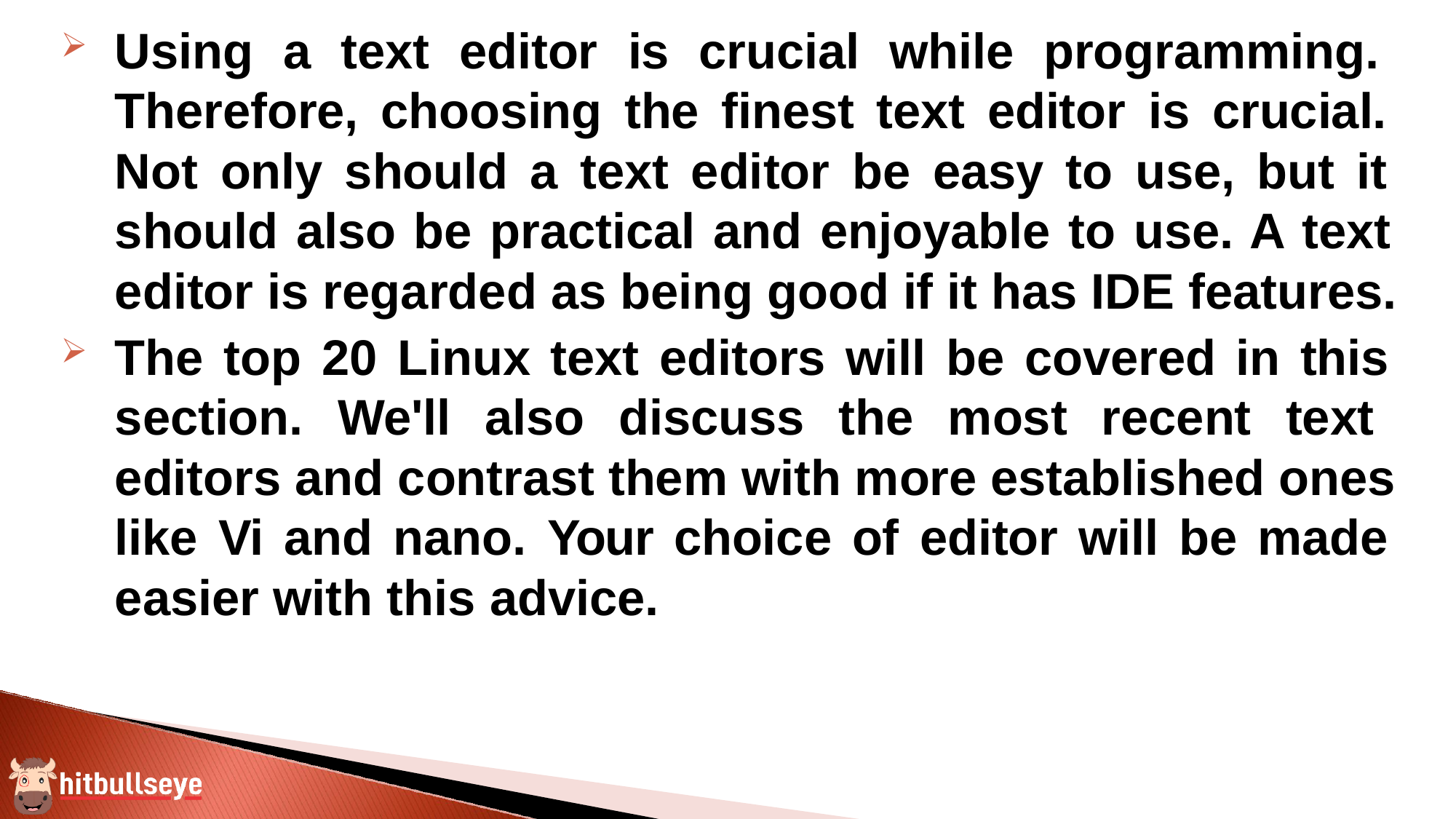

Using a text editor is crucial while programming.  Therefore, choosing the finest text editor is crucial.  Not only should a text editor be easy to use, but it  should also be practical and enjoyable to use. A text  editor is regarded as being good if it has IDE features.
The top 20 Linux text editors will be covered in this  section. We'll also discuss the most recent text  editors and contrast them with more established ones  like Vi and nano. Your choice of editor will be made  easier with this advice.